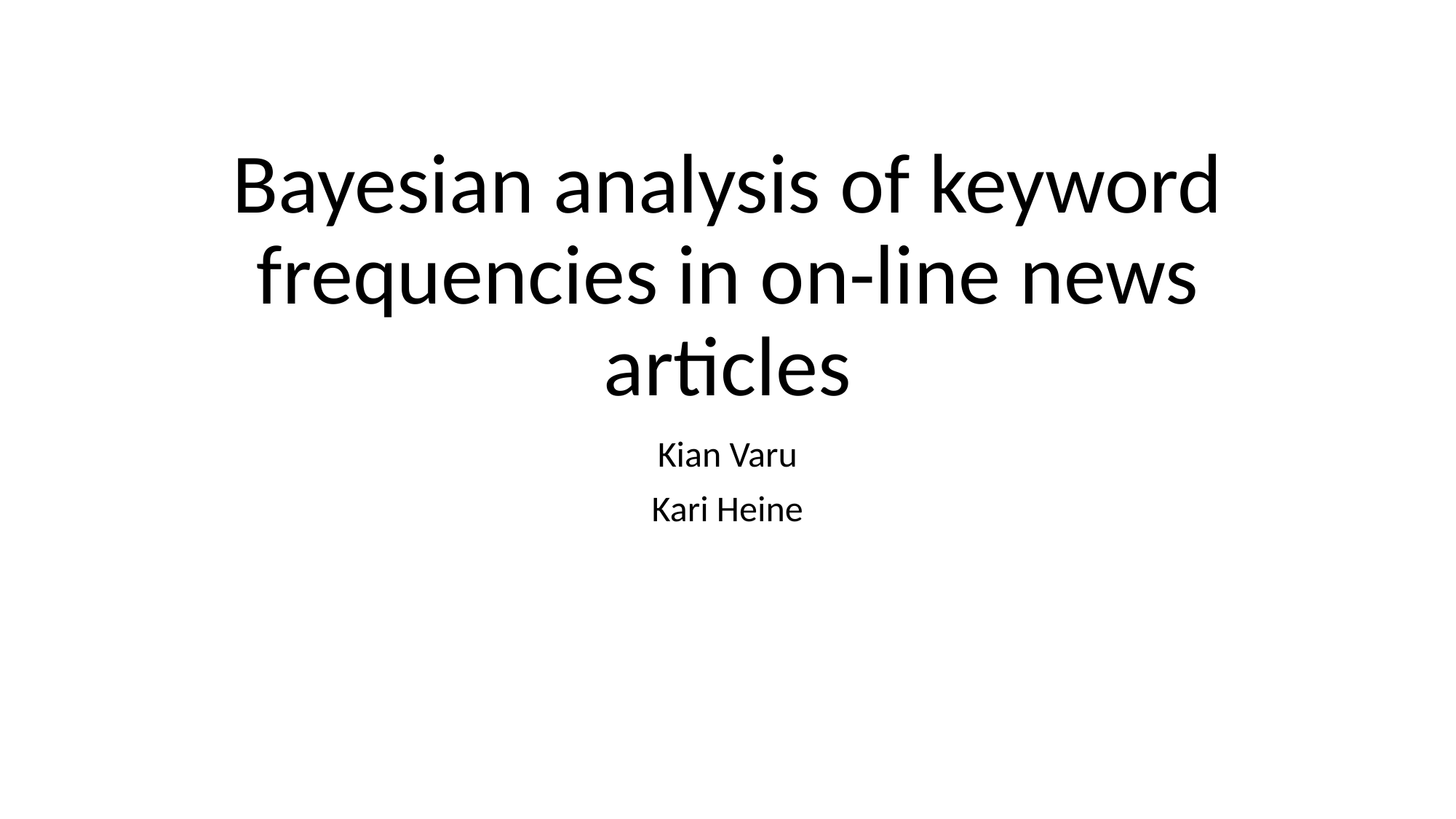

# Bayesian analysis of keyword frequencies in on-line news articles
Kian Varu
Kari Heine